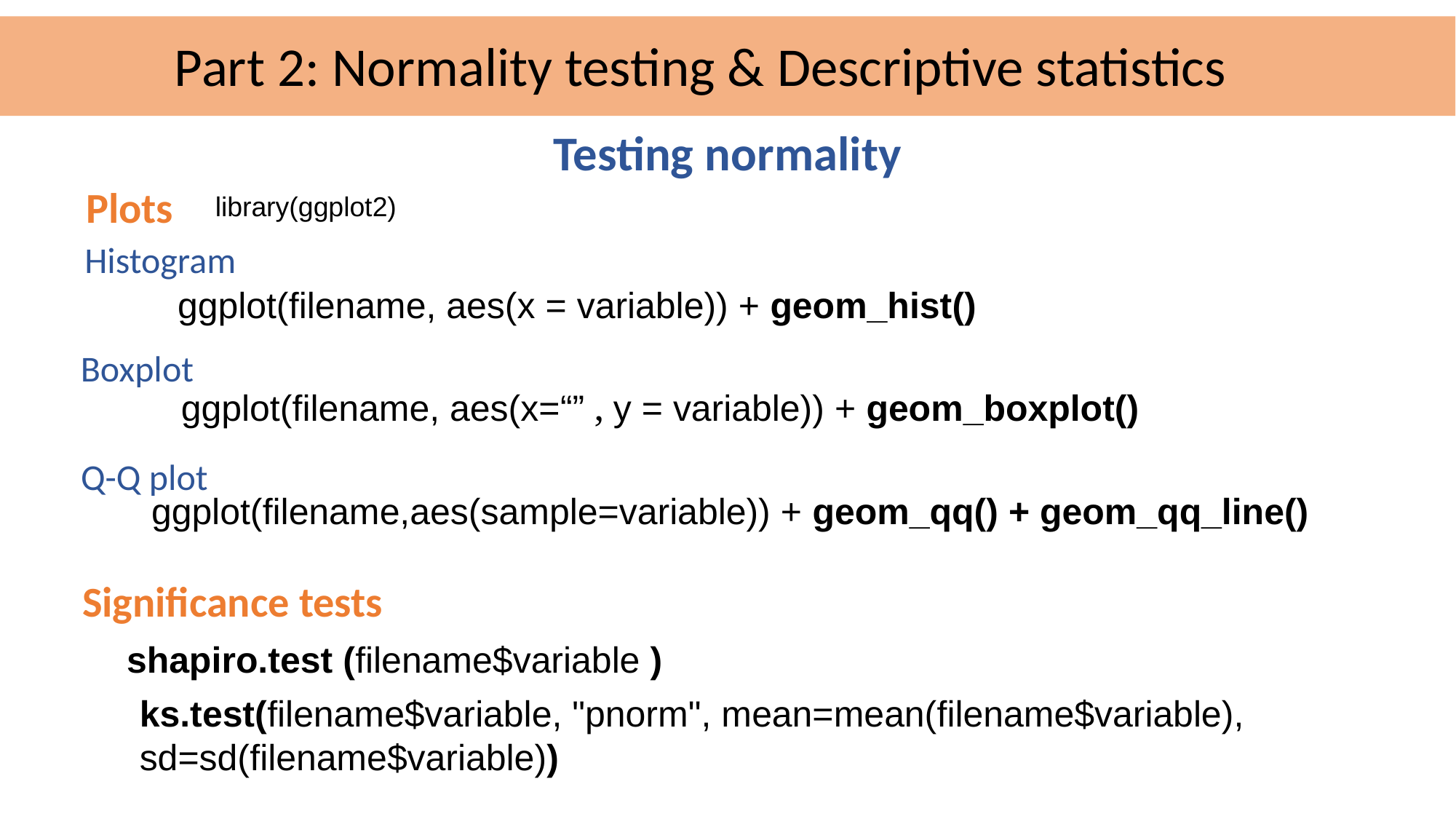

Part 2: Normality testing & Descriptive statistics
Testing normality
Plots
library(ggplot2)
Histogram
ggplot(filename, aes(x = variable)) + geom_hist()
Boxplot
ggplot(filename, aes(x=“” , y = variable)) + geom_boxplot()
Q-Q plot
ggplot(filename,aes(sample=variable)) + geom_qq() + geom_qq_line()
Significance tests
shapiro.test (filename$variable )
ks.test(filename$variable, "pnorm", mean=mean(filename$variable),
sd=sd(filename$variable))